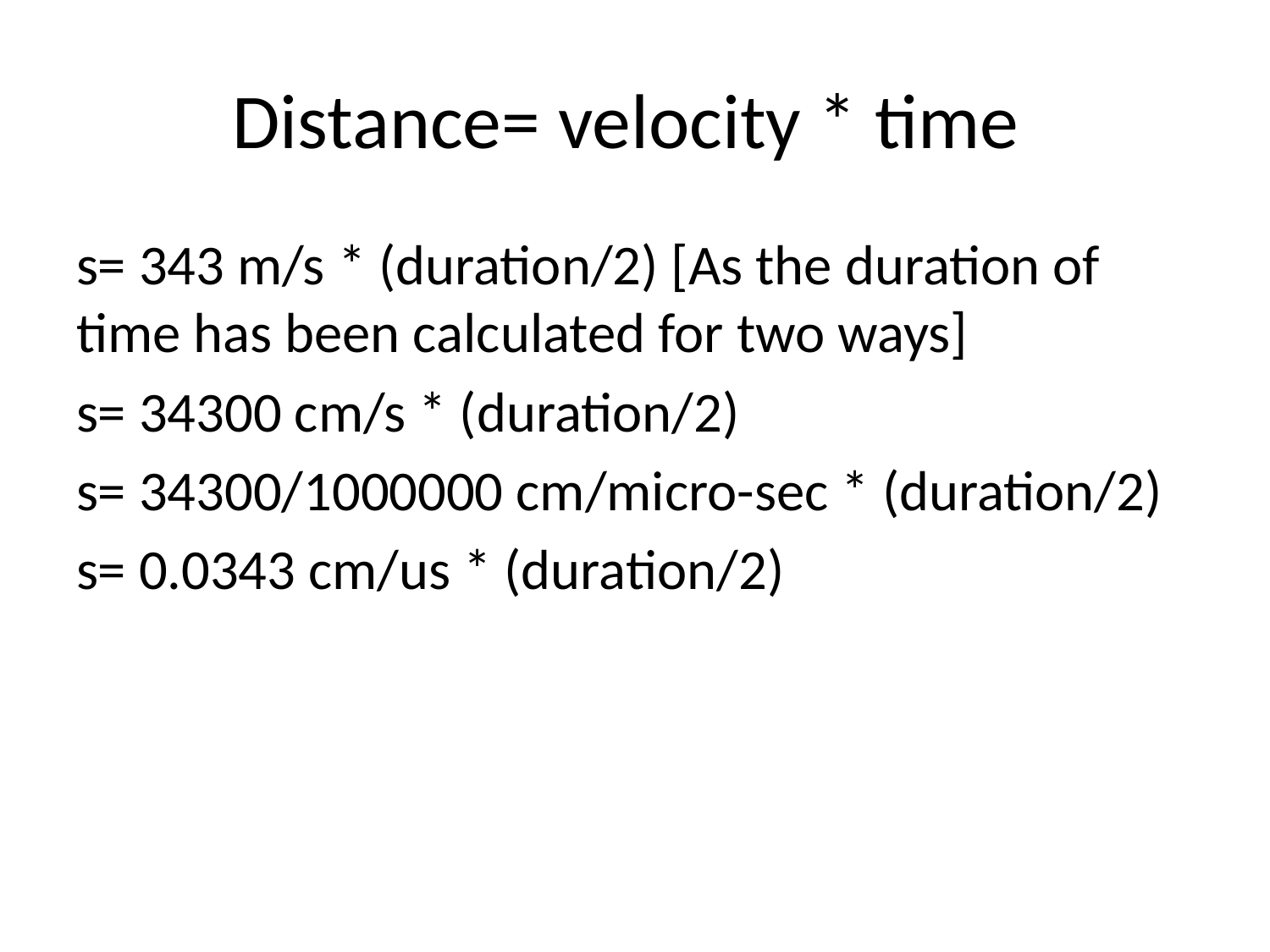

# Distance= velocity * time
s= 343 m/s * (duration/2) [As the duration of time has been calculated for two ways]
s= 34300 cm/s * (duration/2)
s= 34300/1000000 cm/micro-sec * (duration/2)
s= 0.0343 cm/us * (duration/2)